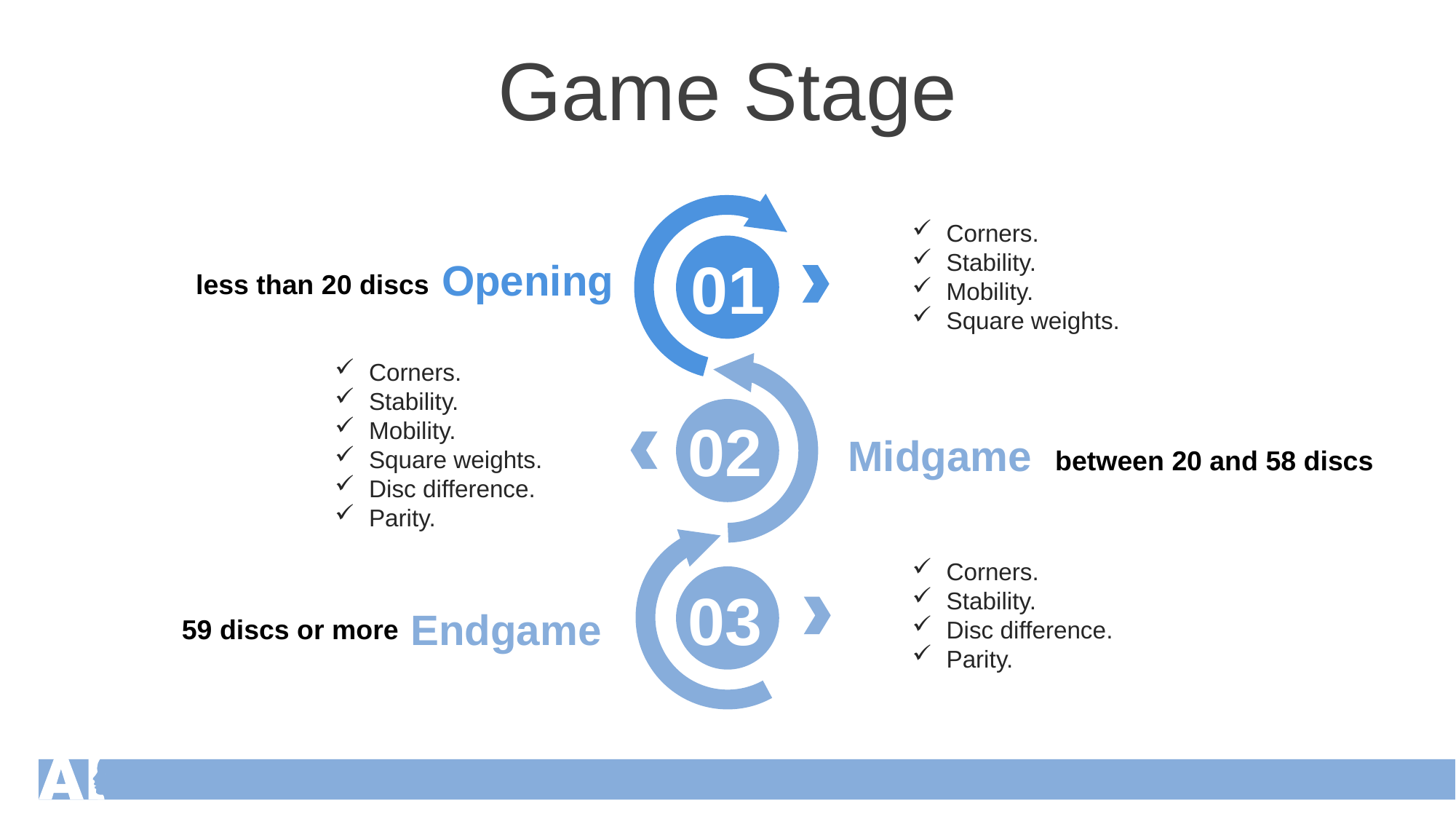

Game Stage

Corners.
Stability.
Mobility.
Square weights.
01
Opening
less than 20 discs

Corners.
Stability.
Mobility.
Square weights.
Disc difference.
Parity.
02
Midgame
between 20 and 58 discs

Corners.
Stability.
Disc difference.
Parity.
03

Endgame
59 discs or more